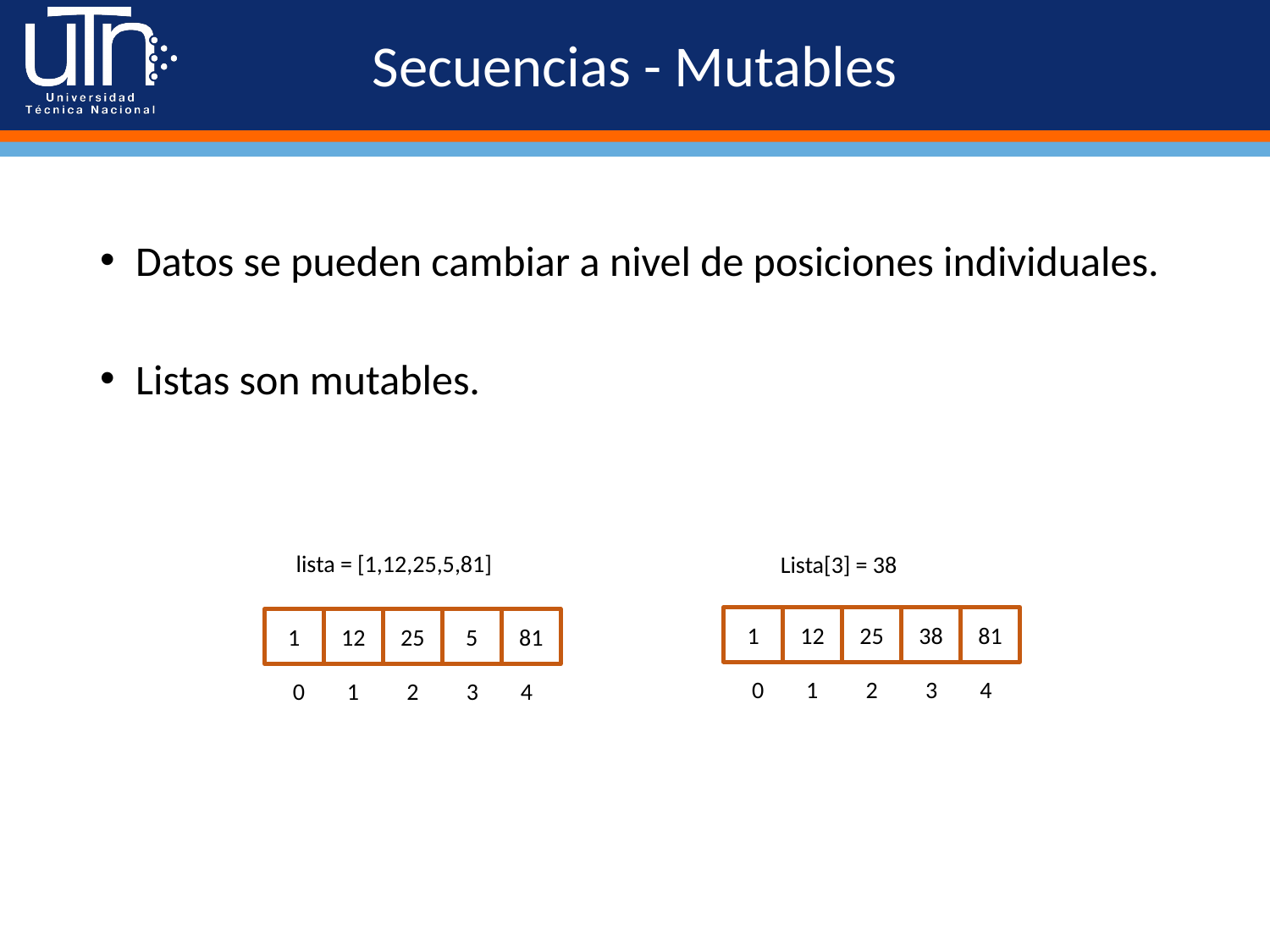

# Secuencias - Mutables

Datos se pueden cambiar a nivel de posiciones individuales.

Listas son mutables.

lista = [1,12,25,5,81]
Lista[3] = 38
1
   0        1         2         3        4
12
25
38
81
1
   0        1         2         3        4
12
25
5
81